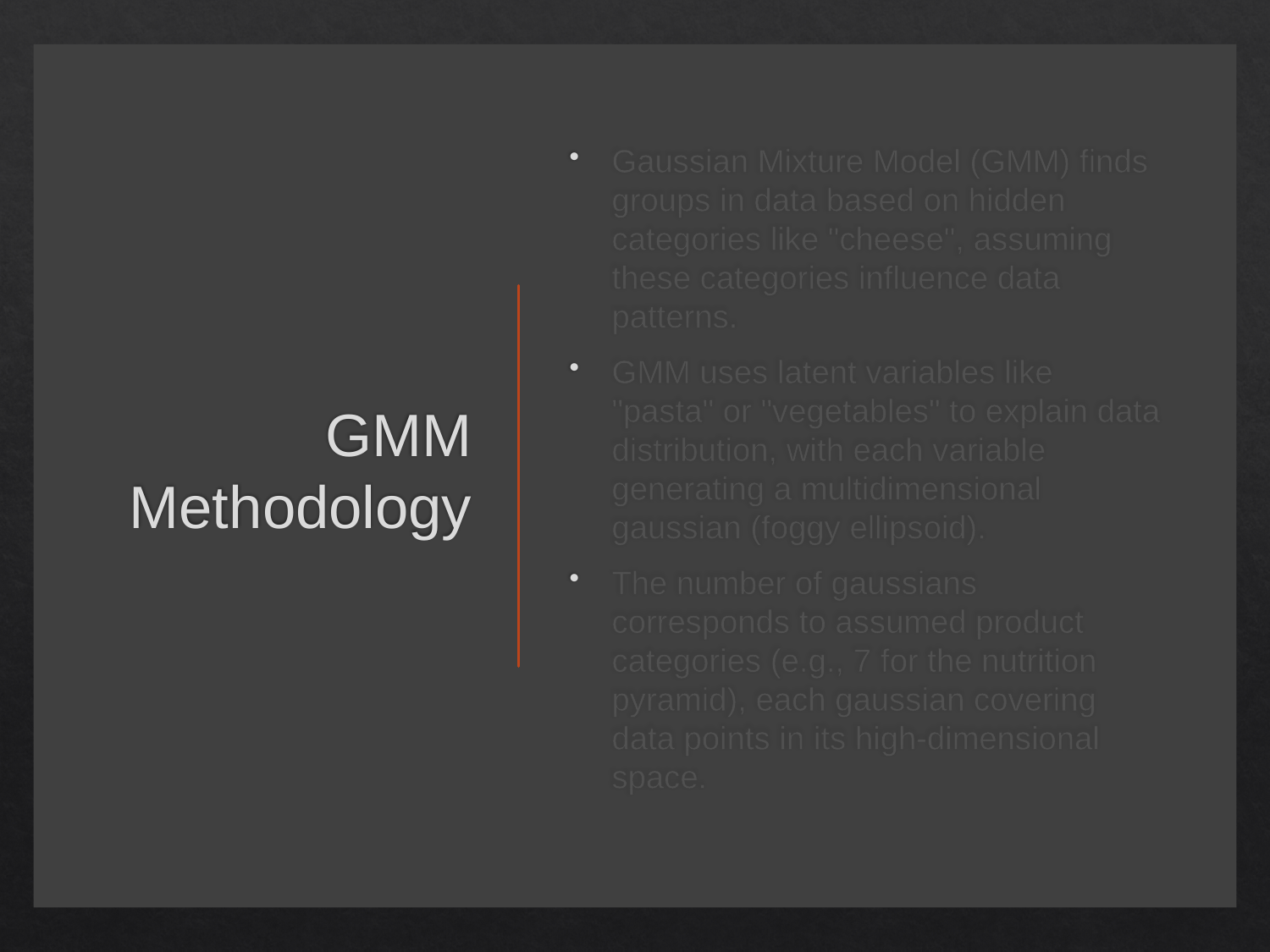

# GMM Methodology
Gaussian Mixture Model (GMM) finds groups in data based on hidden categories like "cheese", assuming these categories influence data patterns.
GMM uses latent variables like "pasta" or "vegetables" to explain data distribution, with each variable generating a multidimensional gaussian (foggy ellipsoid).
The number of gaussians corresponds to assumed product categories (e.g., 7 for the nutrition pyramid), each gaussian covering data points in its high-dimensional space.